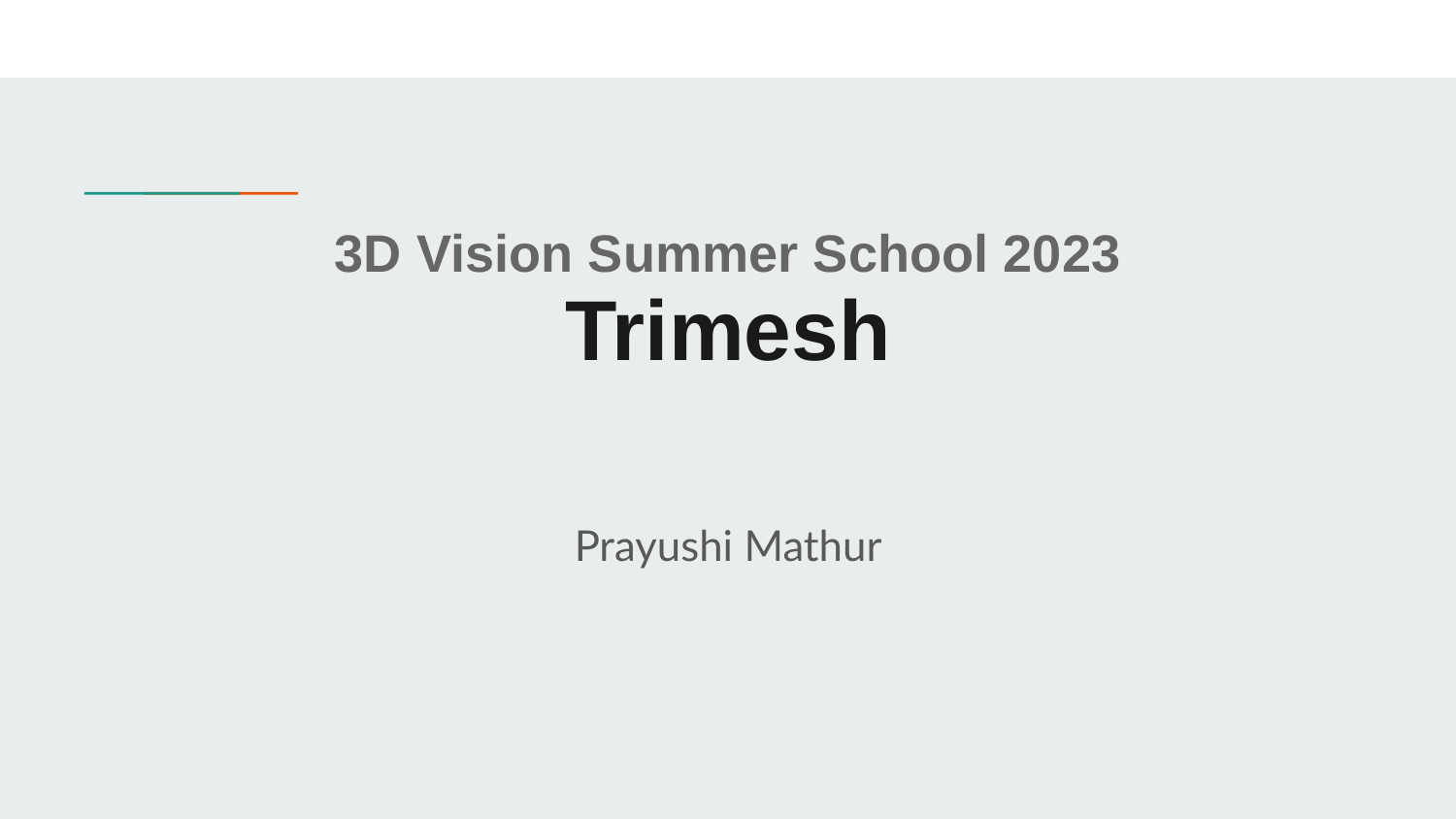

# 3D Vision Summer School 2023
Trimesh
Prayushi Mathur